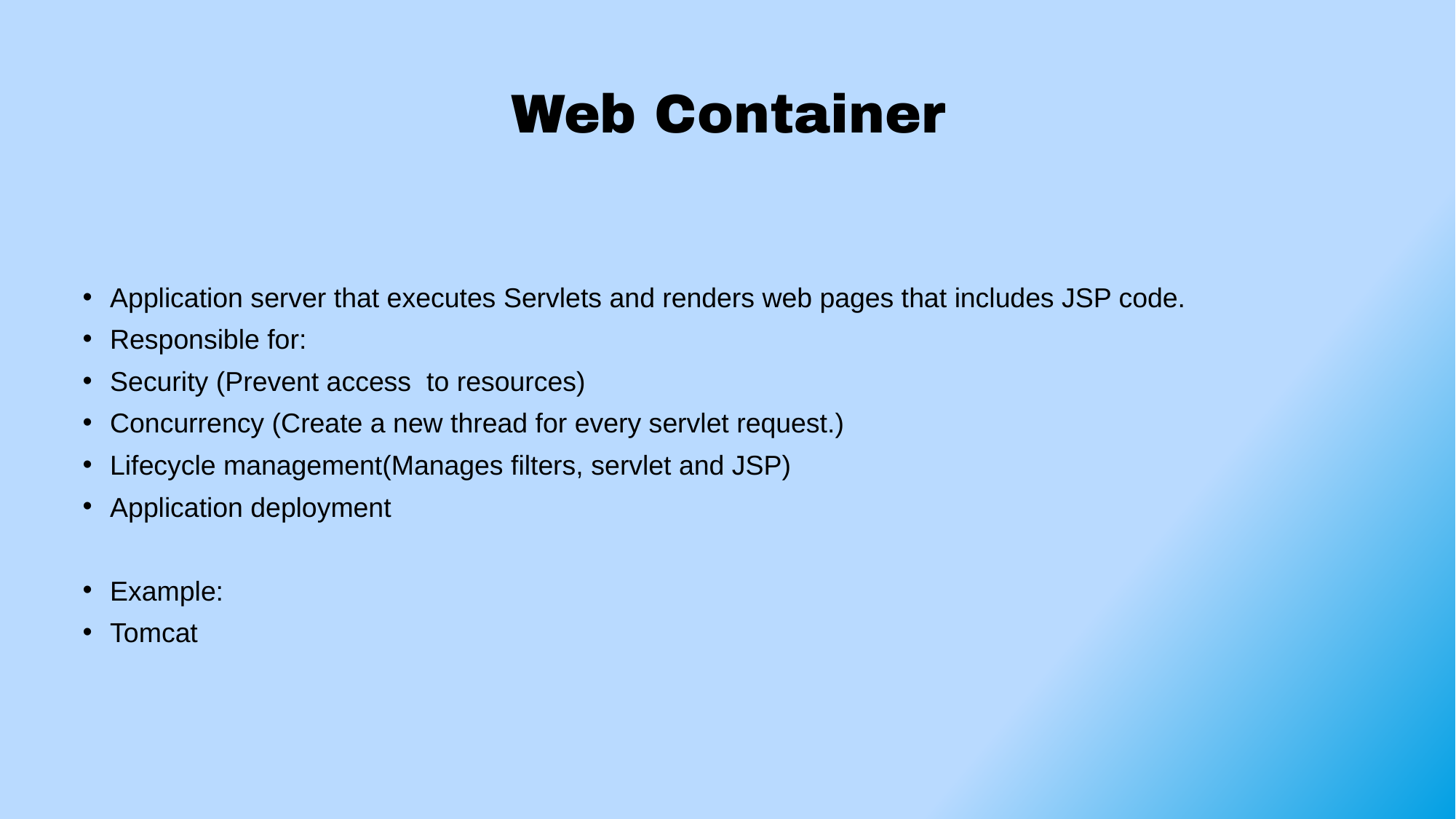

# Web Container
Application server that executes Servlets and renders web pages that includes JSP code.
Responsible for:
Security (Prevent access  to resources)
Concurrency (Create a new thread for every servlet request.)
Lifecycle management(Manages filters, servlet and JSP)
Application deployment

Example:
Tomcat